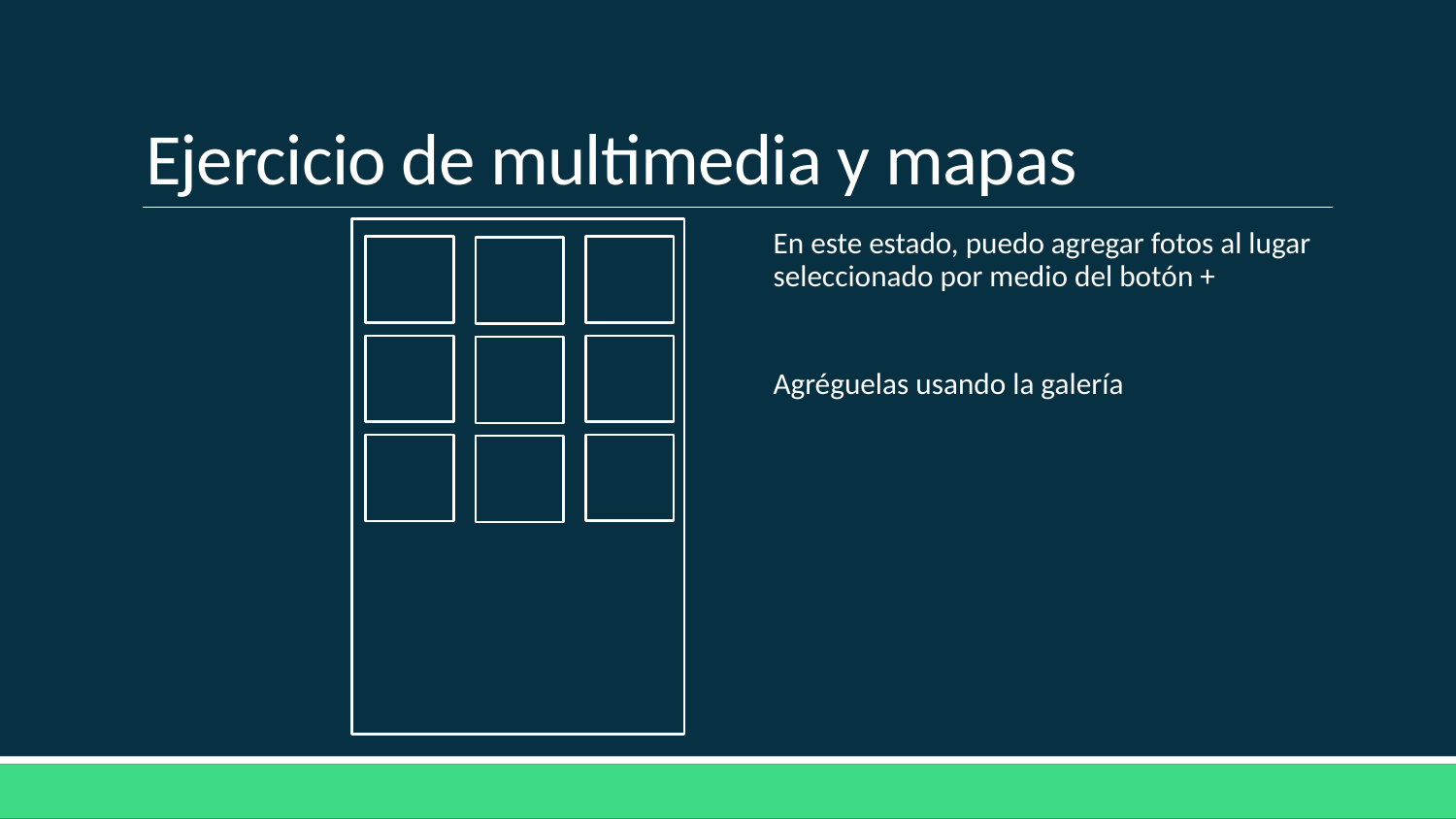

# Ejercicio de multimedia y mapas

En este estado, puedo agregar fotos al lugar seleccionado por medio del botón +

Agréguelas usando la galería